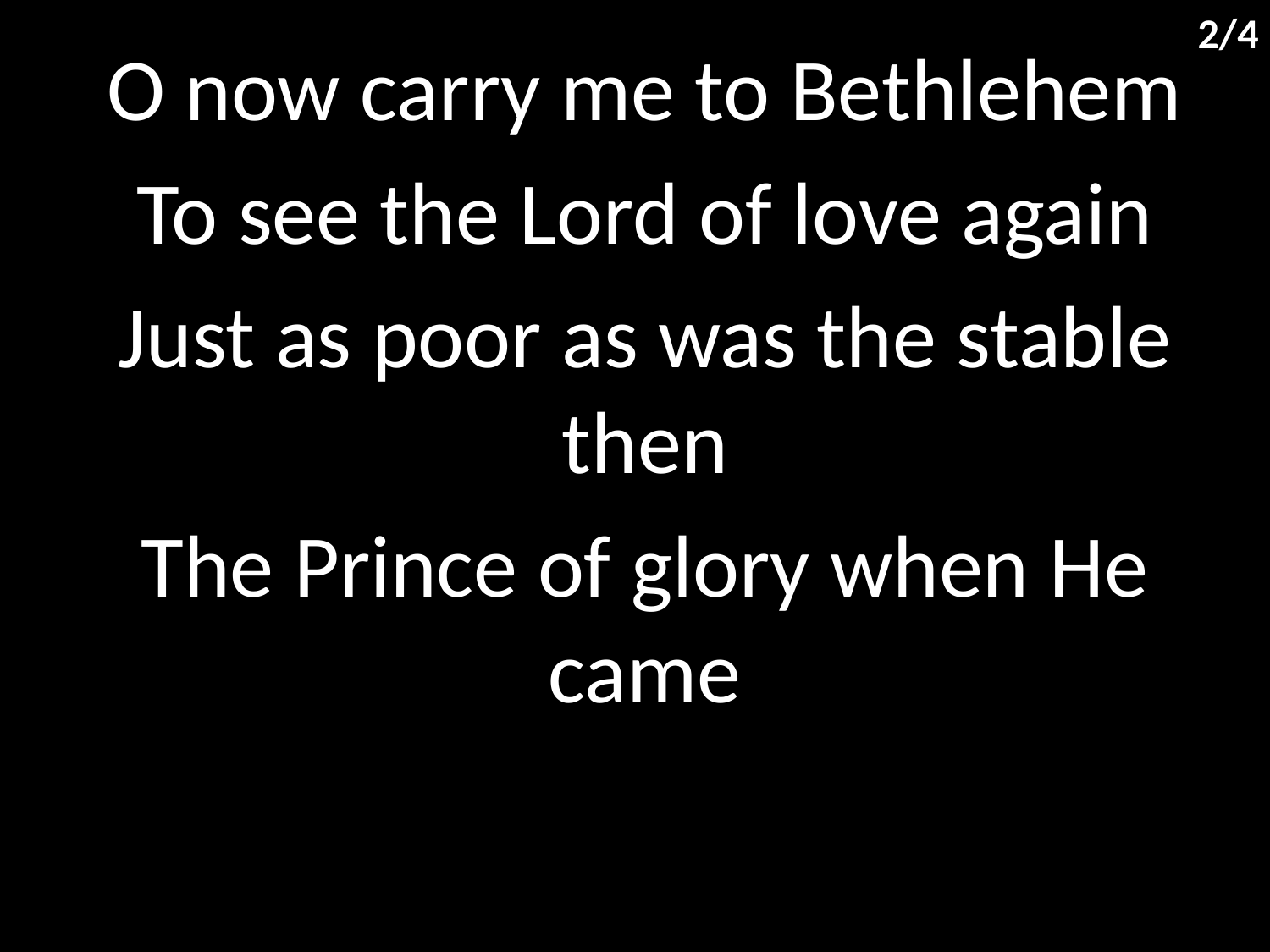

2/4
O now carry me to Bethlehem
To see the Lord of love again
Just as poor as was the stable then
The Prince of glory when He came